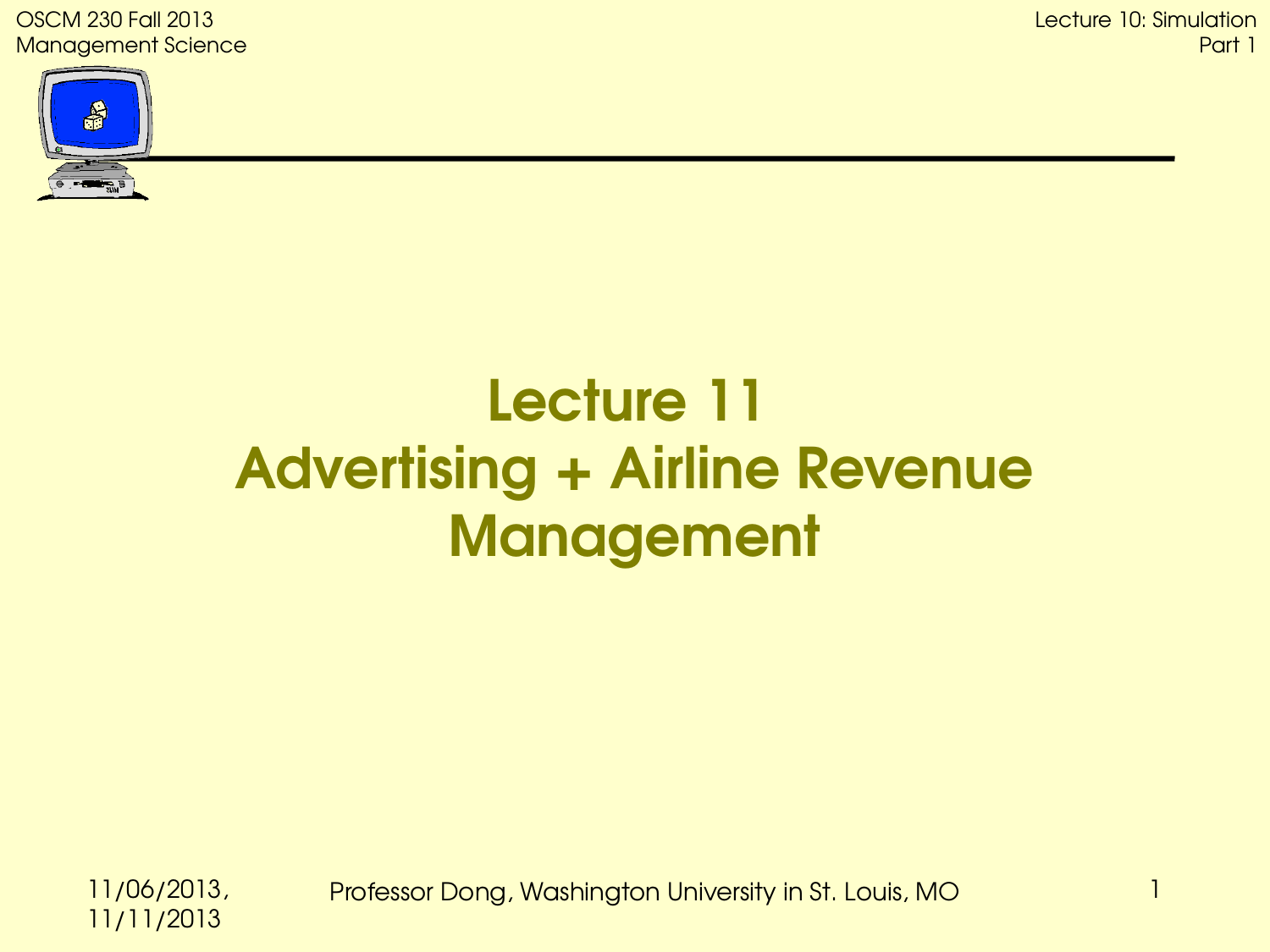

# Lecture 11 Advertising + Airline Revenue Management
11/06/2013, 11/11/2013
1